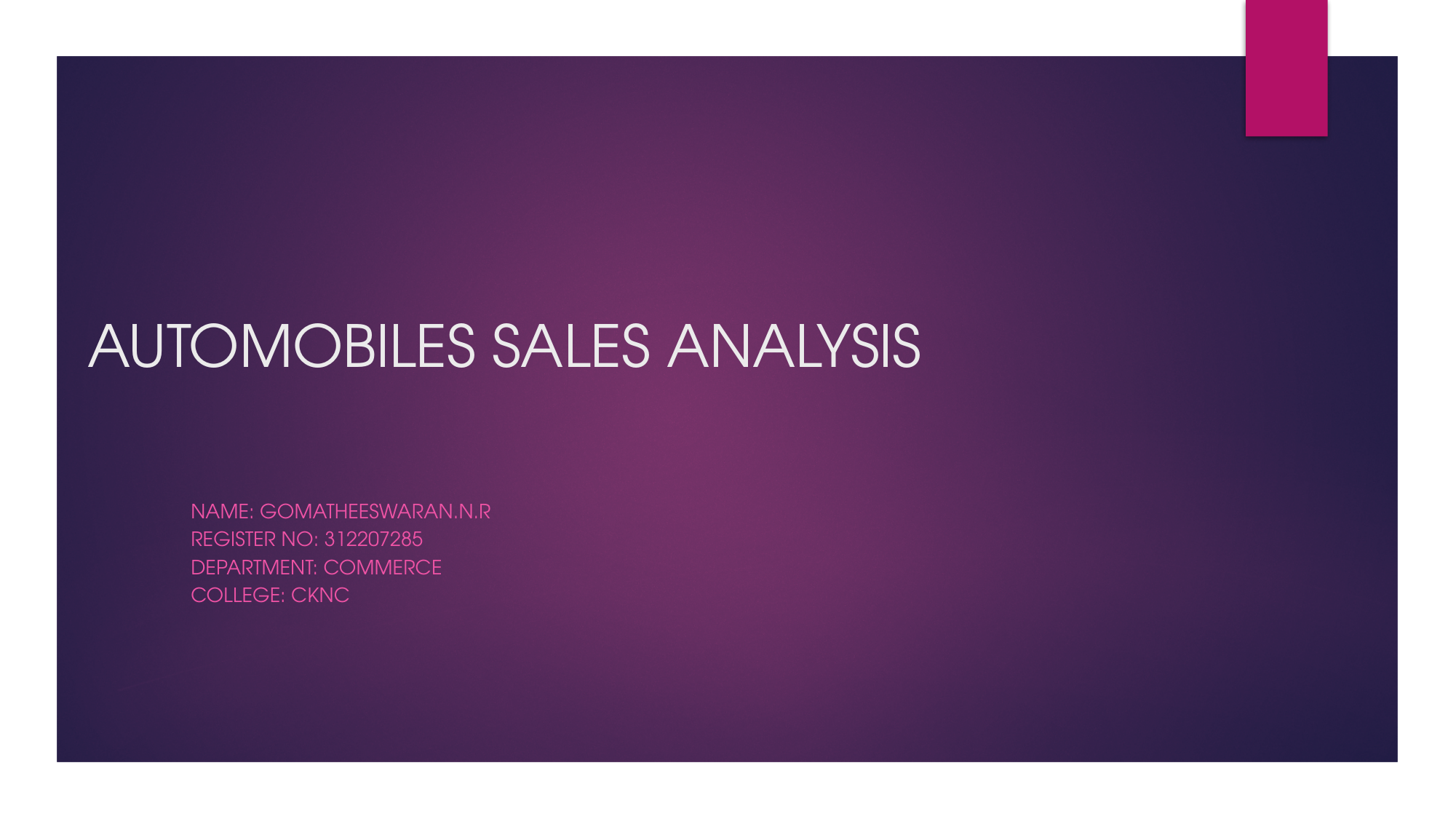

# AUTOMOBILES SALES ANALYSIS
NAME: GOMATHEESWARAN.N.R
REGISTER NO: 312207285
DEPARTMENT: COMMERCE
COLLEGE: CKNC